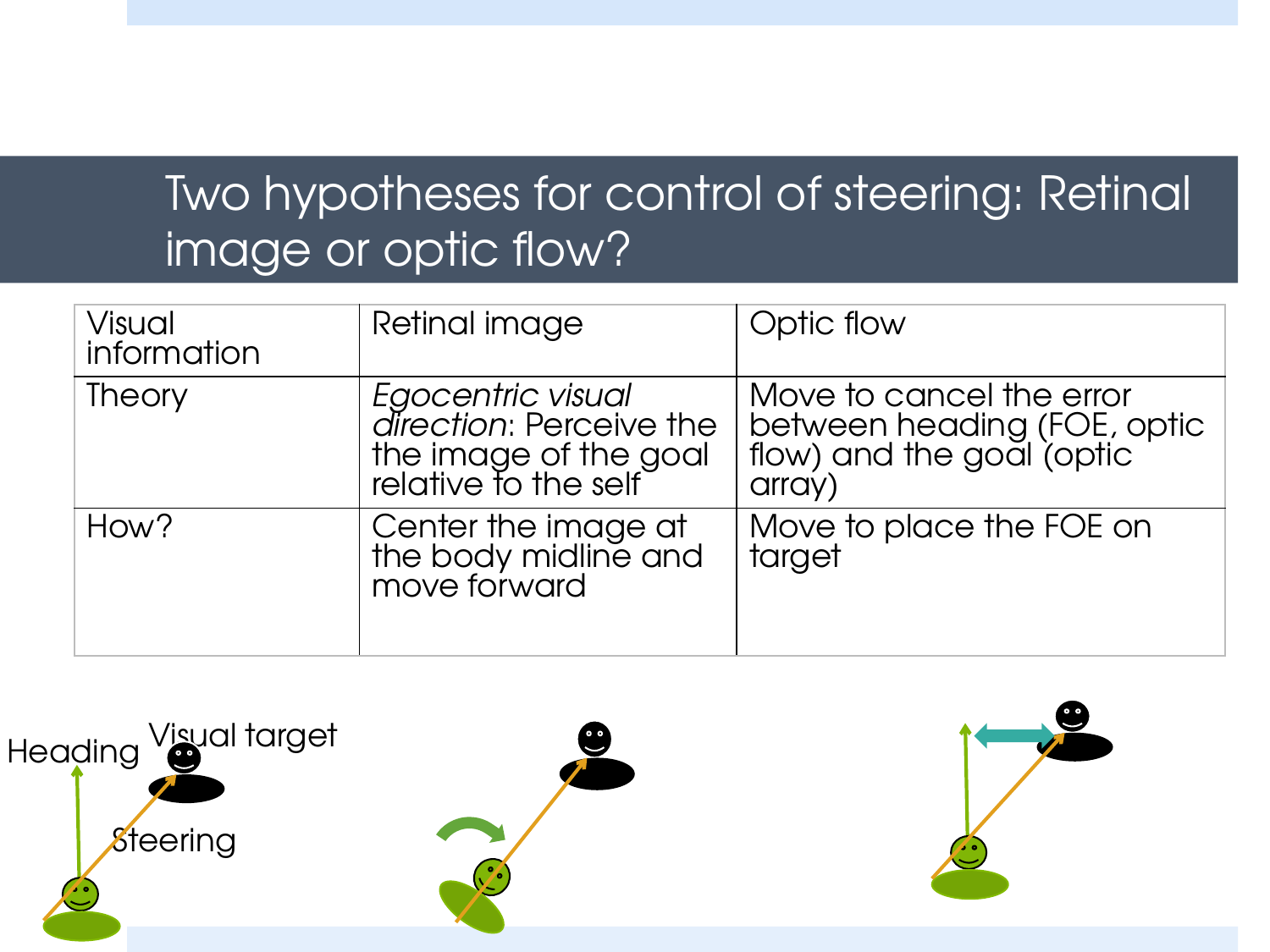

# Two hypotheses for control of steering: Retinal image or optic flow?
| Visual information | Retinal image | Optic flow |
| --- | --- | --- |
| Theory | Egocentric visual direction: Perceive the the image of the goal relative to the self | Move to cancel the error between heading (FOE, optic flow) and the goal (optic array) |
| How? | Center the image at the body midline and move forward | Move to place the FOE on target |

Visual target
Heading

Steering